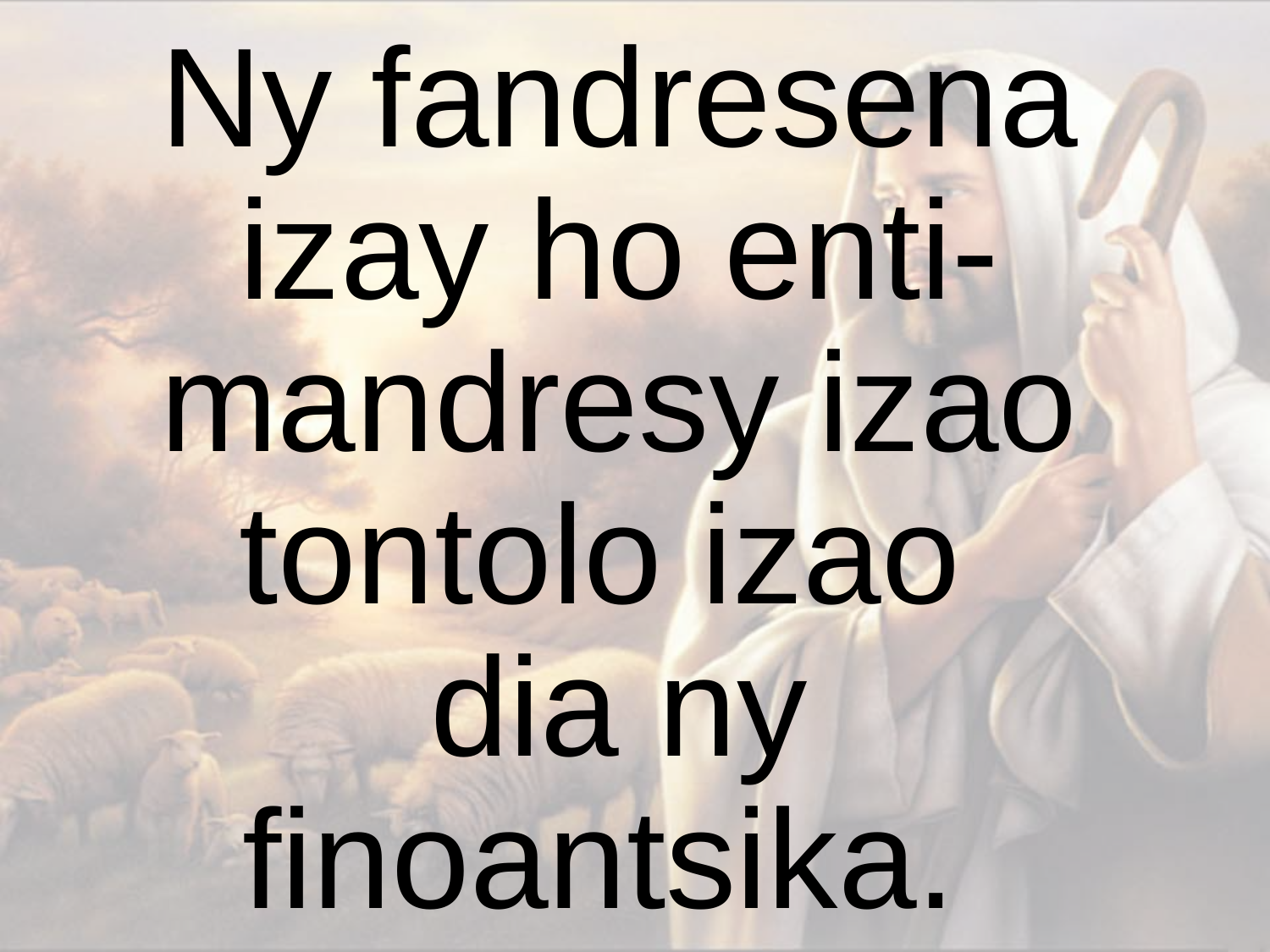

Ny fandresena izay ho enti-mandresy izao tontolo izao
dia ny finoantsika.